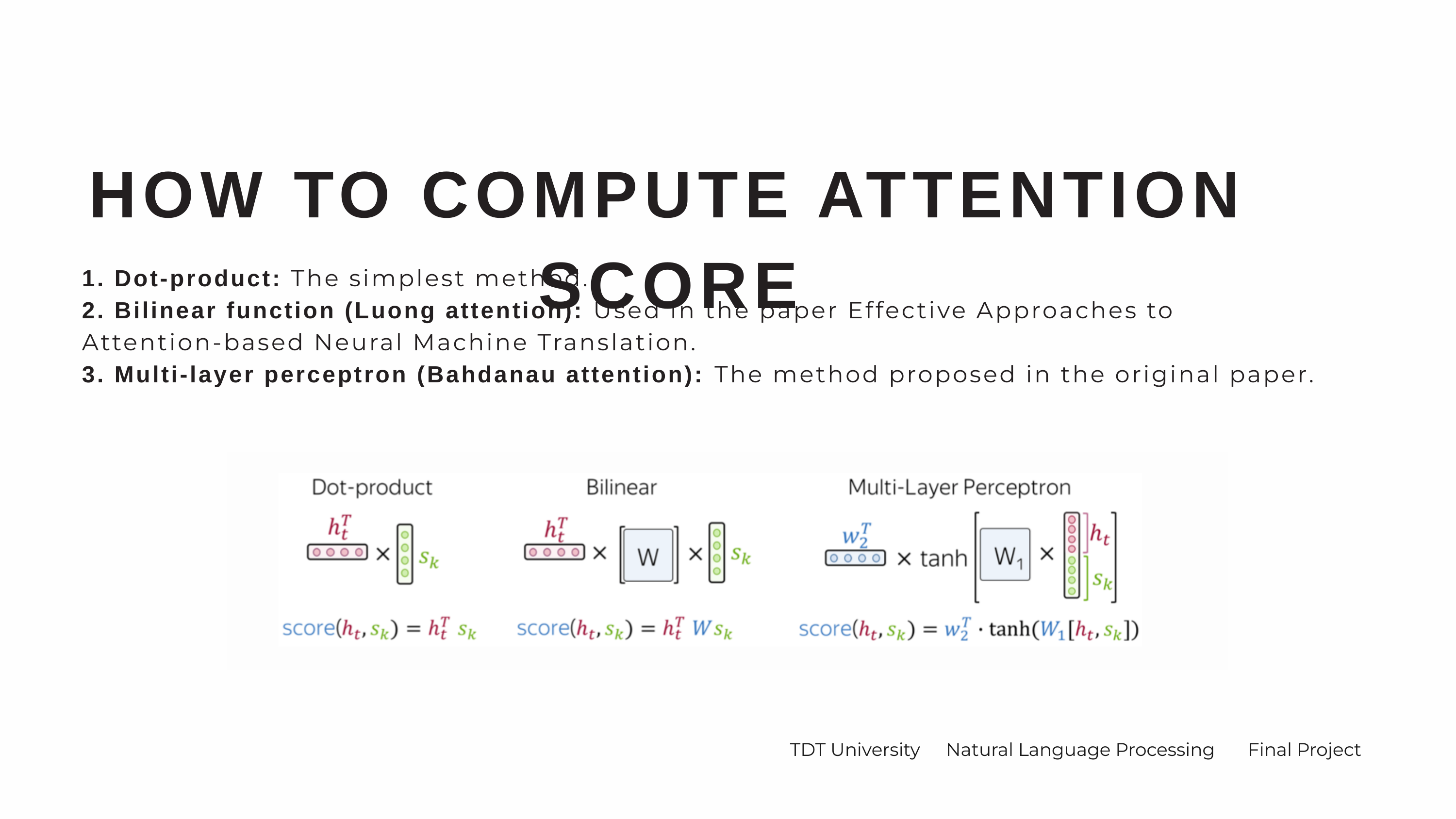

HOW TO COMPUTE ATTENTION SCORE
1. Dot-product: The simplest method.
2. Bilinear function (Luong attention): Used in the paper Effective Approaches to Attention-based Neural Machine Translation.
3. Multi-layer perceptron (Bahdanau attention): The method proposed in the original paper.

TDT University
Natural Language Processing
Final Project